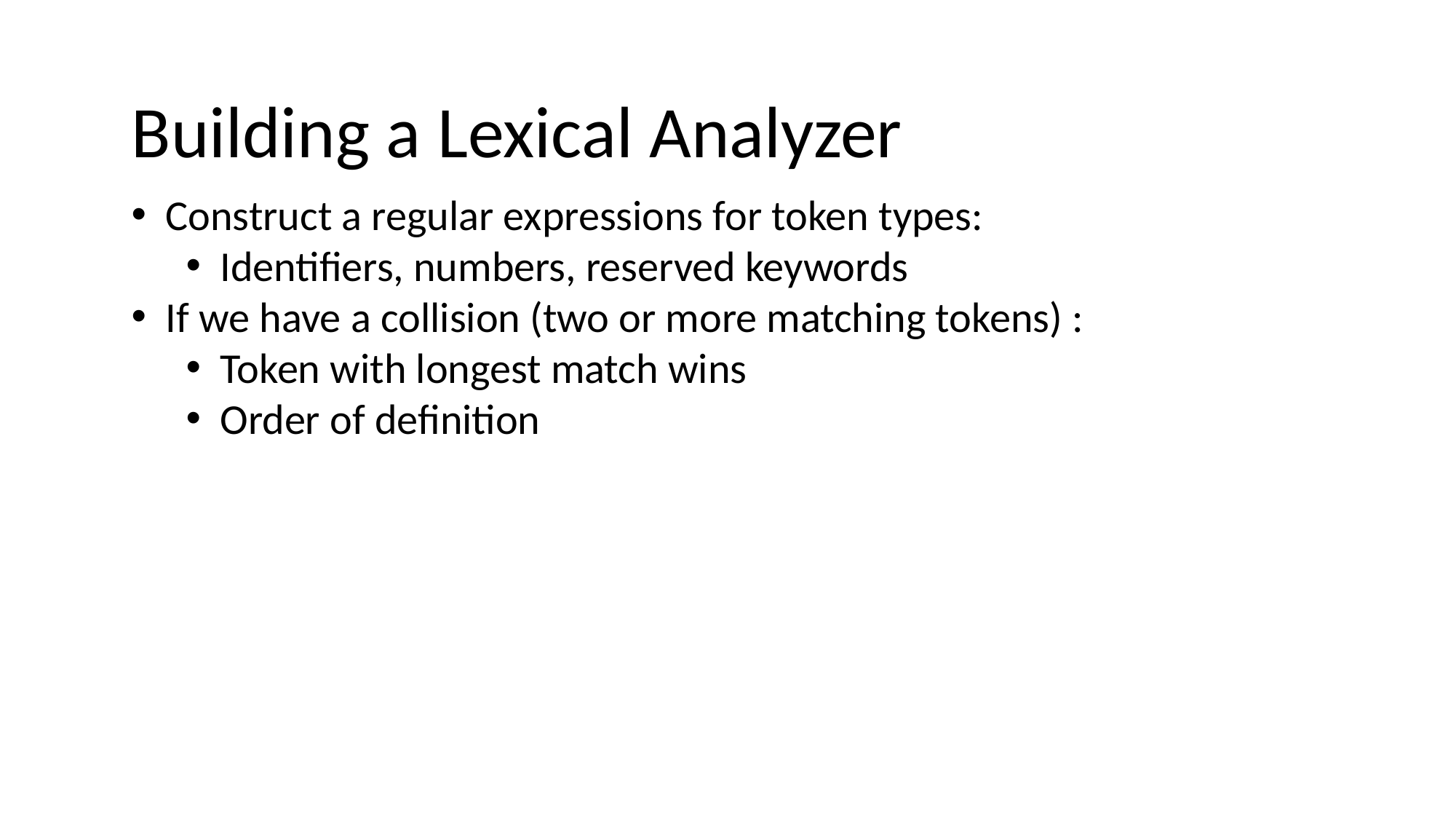

Building a Lexical Analyzer
Construct a regular expressions for token types:
Identifiers, numbers, reserved keywords
If we have a collision (two or more matching tokens) :
Token with longest match wins
Order of definition